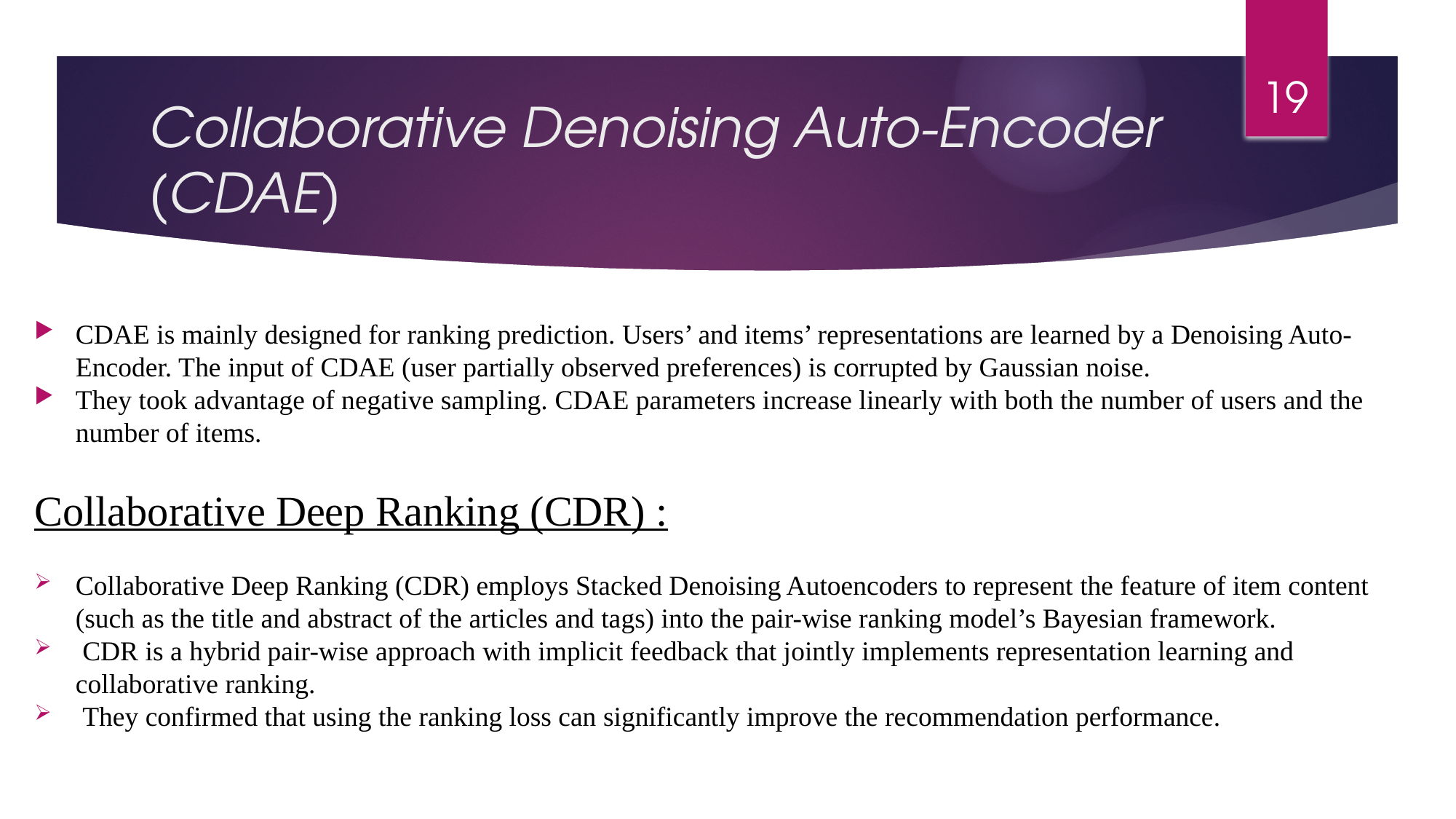

19
# Collaborative Denoising Auto-Encoder (CDAE)
CDAE is mainly designed for ranking prediction. Users’ and items’ representations are learned by a Denoising Auto-Encoder. The input of CDAE (user partially observed preferences) is corrupted by Gaussian noise.
They took advantage of negative sampling. CDAE parameters increase linearly with both the number of users and the number of items.

Collaborative Deep Ranking (CDR) :

Collaborative Deep Ranking (CDR) employs Stacked Denoising Autoencoders to represent the feature of item content (such as the title and abstract of the articles and tags) into the pair-wise ranking model’s Bayesian framework.
 CDR is a hybrid pair-wise approach with implicit feedback that jointly implements representation learning and collaborative ranking.
 They confirmed that using the ranking loss can significantly improve the recommendation performance.